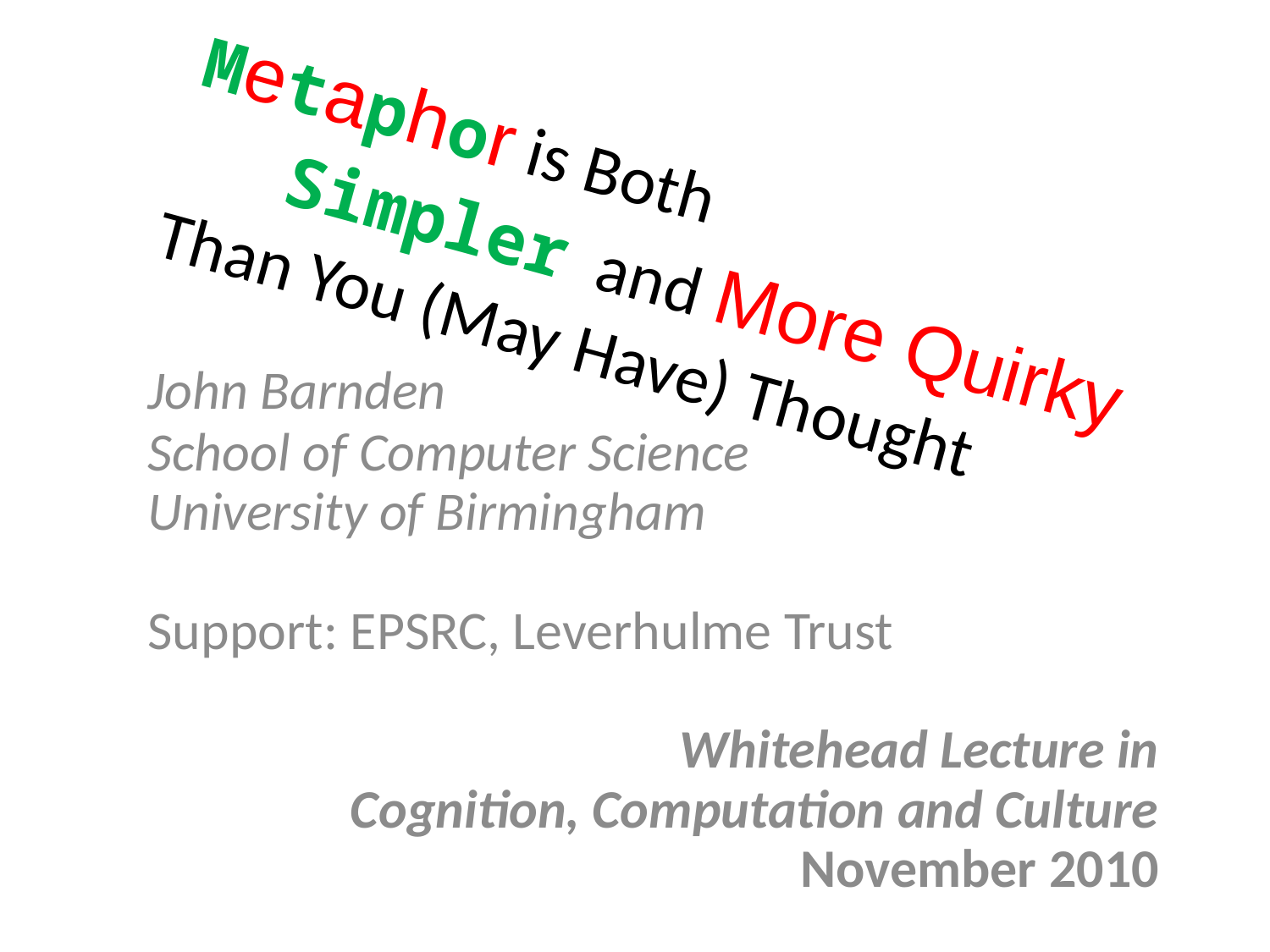

# Metaphor is Both Simpler  and More Quirky Than You (May Have) Thought
John Barnden
School of Computer Science
University of Birmingham

Support: EPSRC, Leverhulme Trust

Whitehead Lecture in
 Cognition, Computation and Culture
November 2010